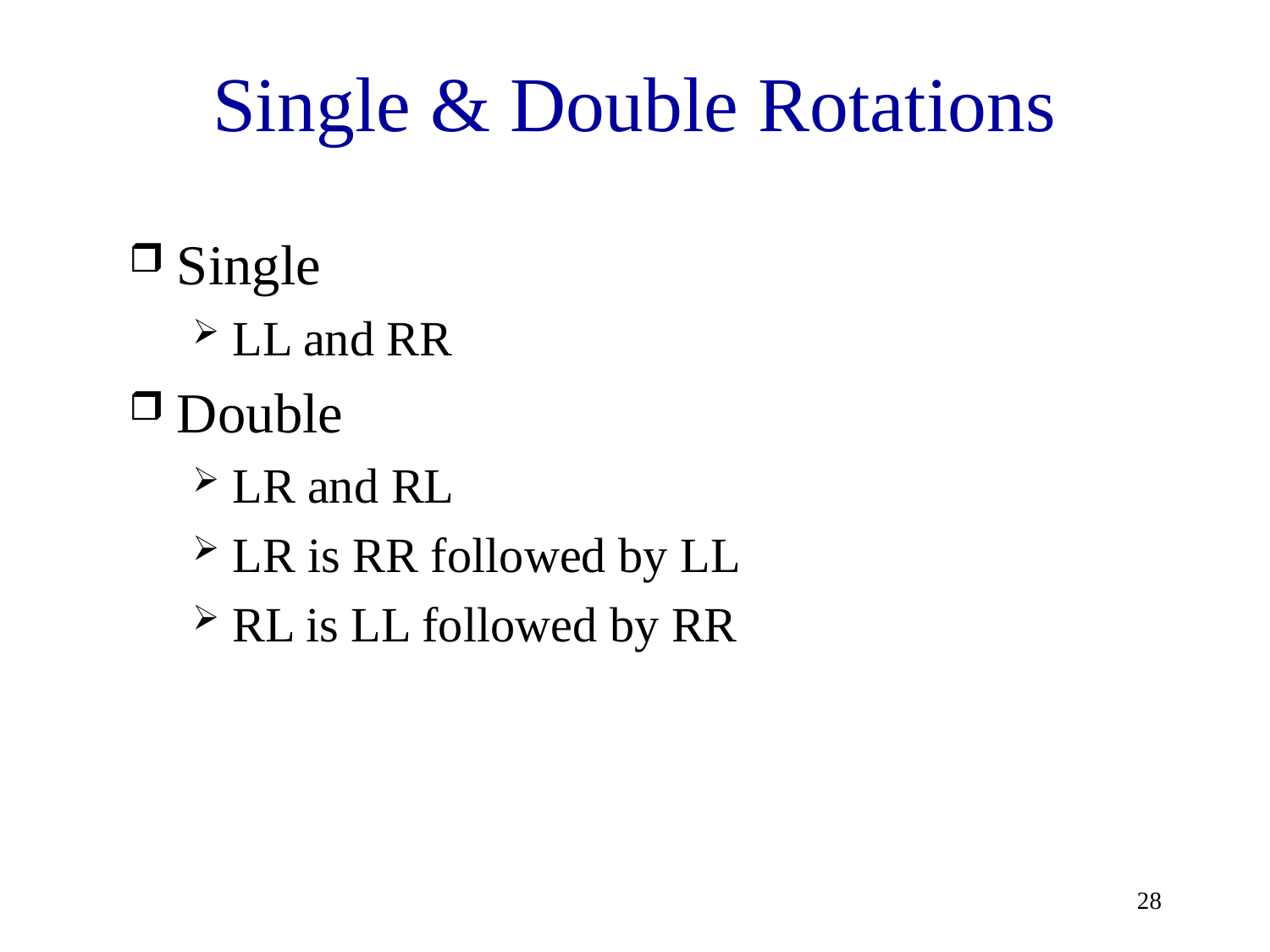

# Single & Double Rotations
Single
LL and RR
Double
LR and RL
LR is RR followed by LL
RL is LL followed by RR
28